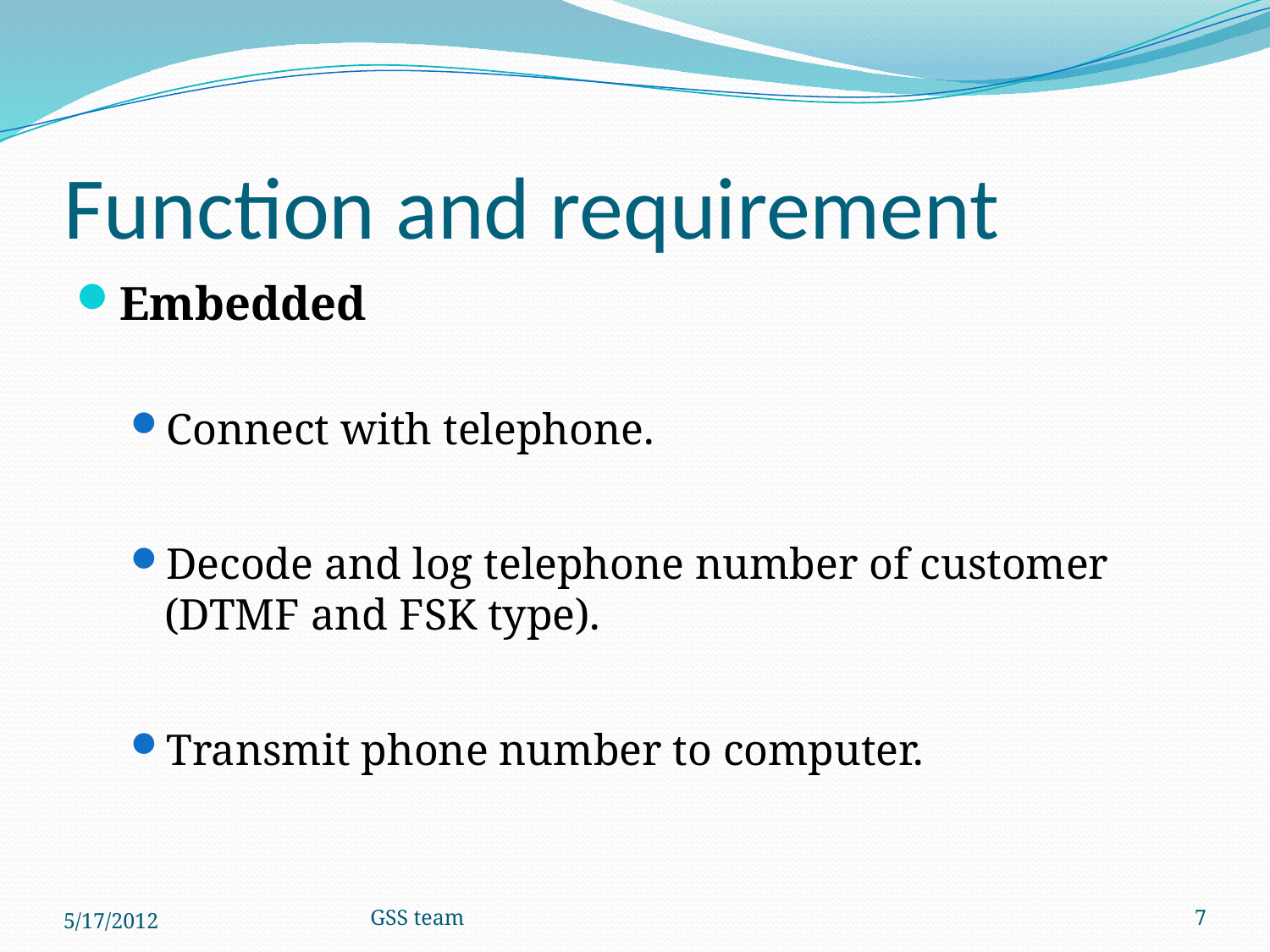

# Function and requirement
Embedded

Connect with telephone.

Decode and log telephone number of customer (DTMF and FSK type).

Transmit phone number to computer.

5/17/2012
GSS team
7